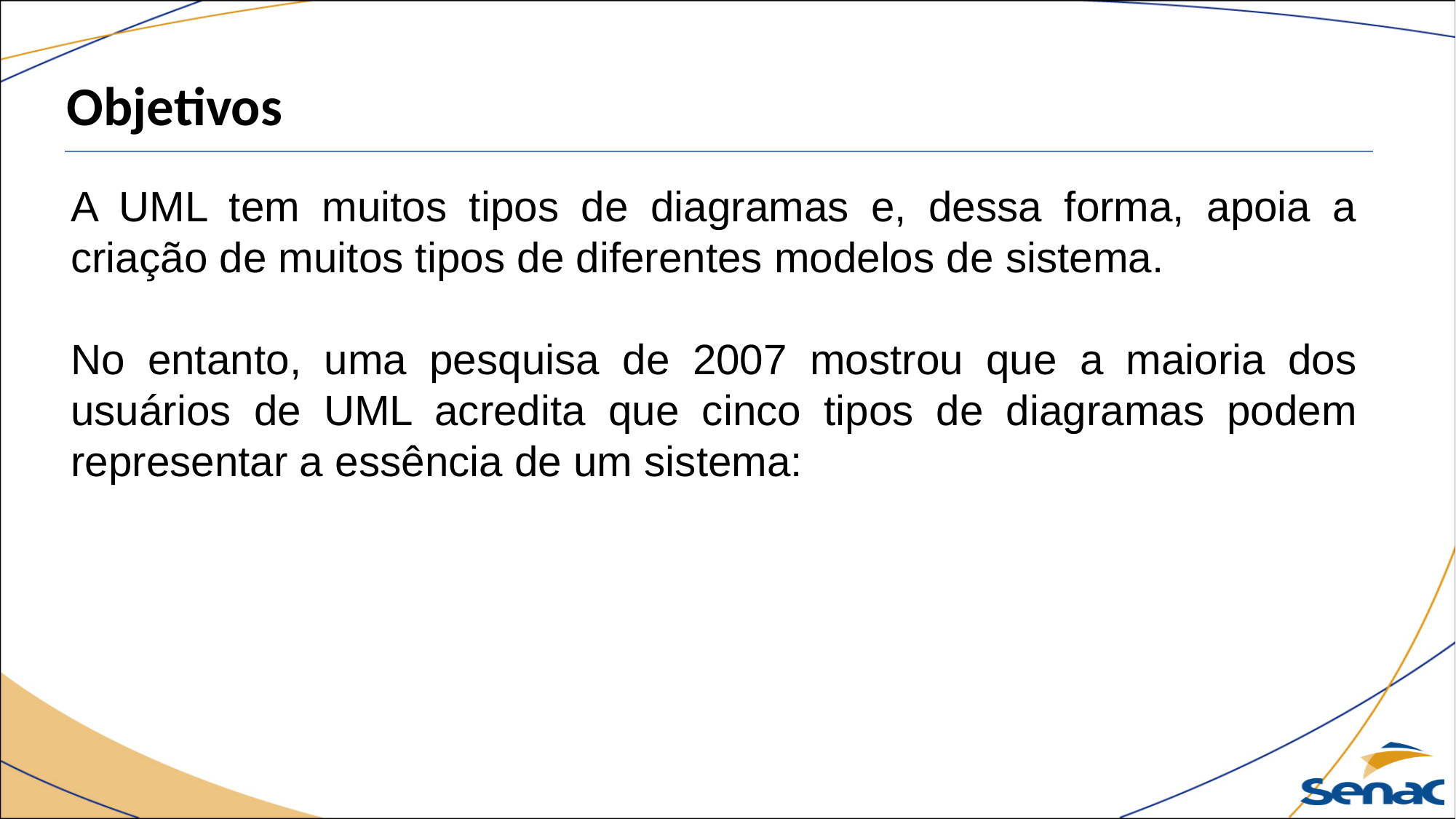

Objetivos
A UML tem muitos tipos de diagramas e, dessa forma, apoia a criação de muitos tipos de diferentes modelos de sistema.

No entanto, uma pesquisa de 2007 mostrou que a maioria dos usuários de UML acredita que cinco tipos de diagramas podem representar a essência de um sistema: